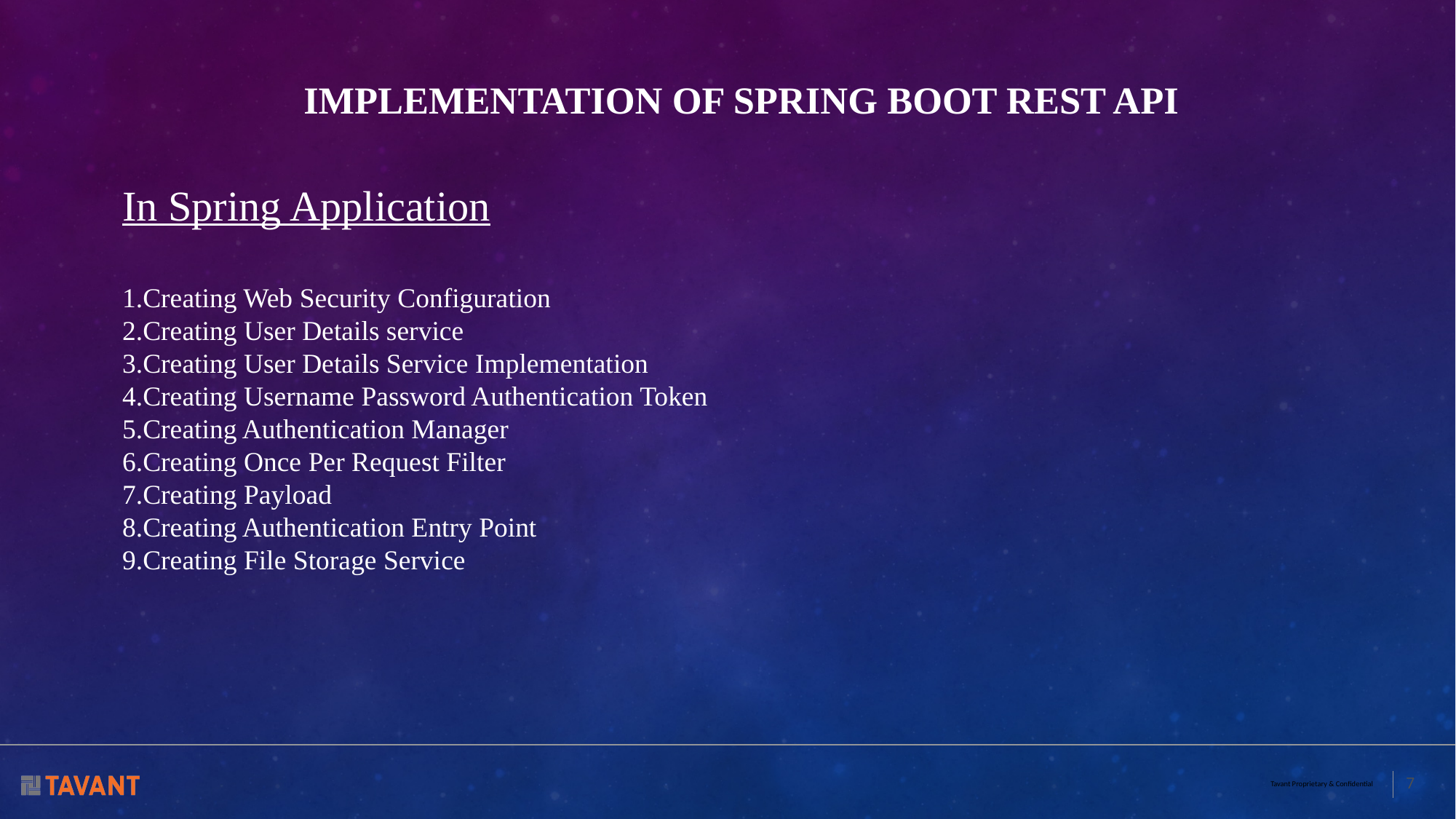

IMPLEMENTATION OF SPRING BOOT REST API
In Spring Application

1.Creating Web Security Configuration
2.Creating User Details service
3.Creating User Details Service Implementation
4.Creating Username Password Authentication Token
5.Creating Authentication Manager
6.Creating Once Per Request Filter
7.Creating Payload
8.Creating Authentication Entry Point
9.Creating File Storage Service